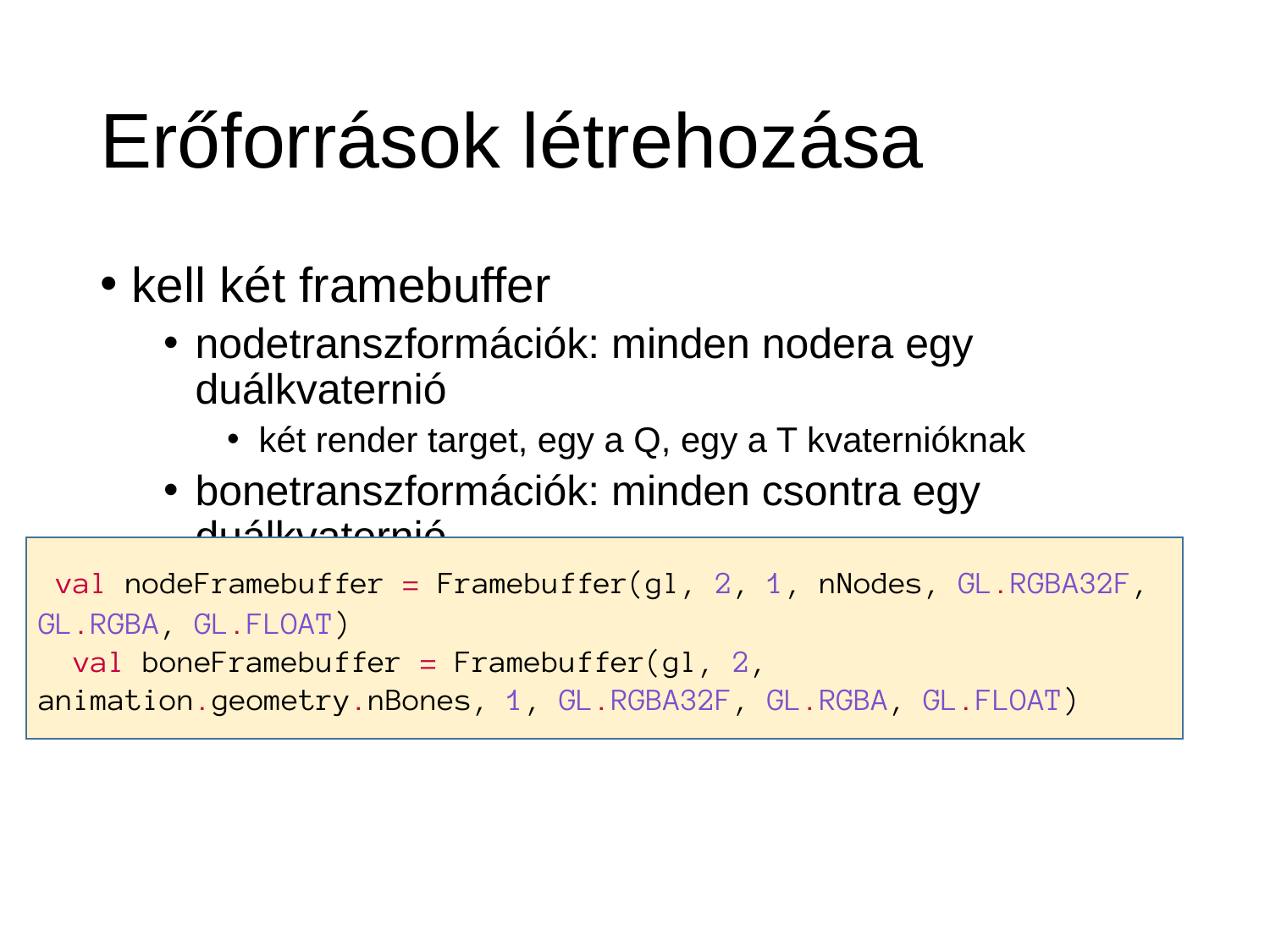

# Erőforrások létrehozása
kell két framebuffer
nodetranszformációk: minden nodera egy duálkvaternió
két render target, egy a Q, egy a T kvaternióknak
bonetranszformációk: minden csontra egy duálkvaternió
két render target, egy a Q, egy a T kvaternióknak

az iMSc feladatban példányonként (lásd majd a diasor végén)
 val nodeFramebuffer = Framebuffer(gl, 2, 1, nNodes, GL.RGBA32F, GL.RGBA, GL.FLOAT)
  val boneFramebuffer = Framebuffer(gl, 2, animation.geometry.nBones, 1, GL.RGBA32F, GL.RGBA, GL.FLOAT)